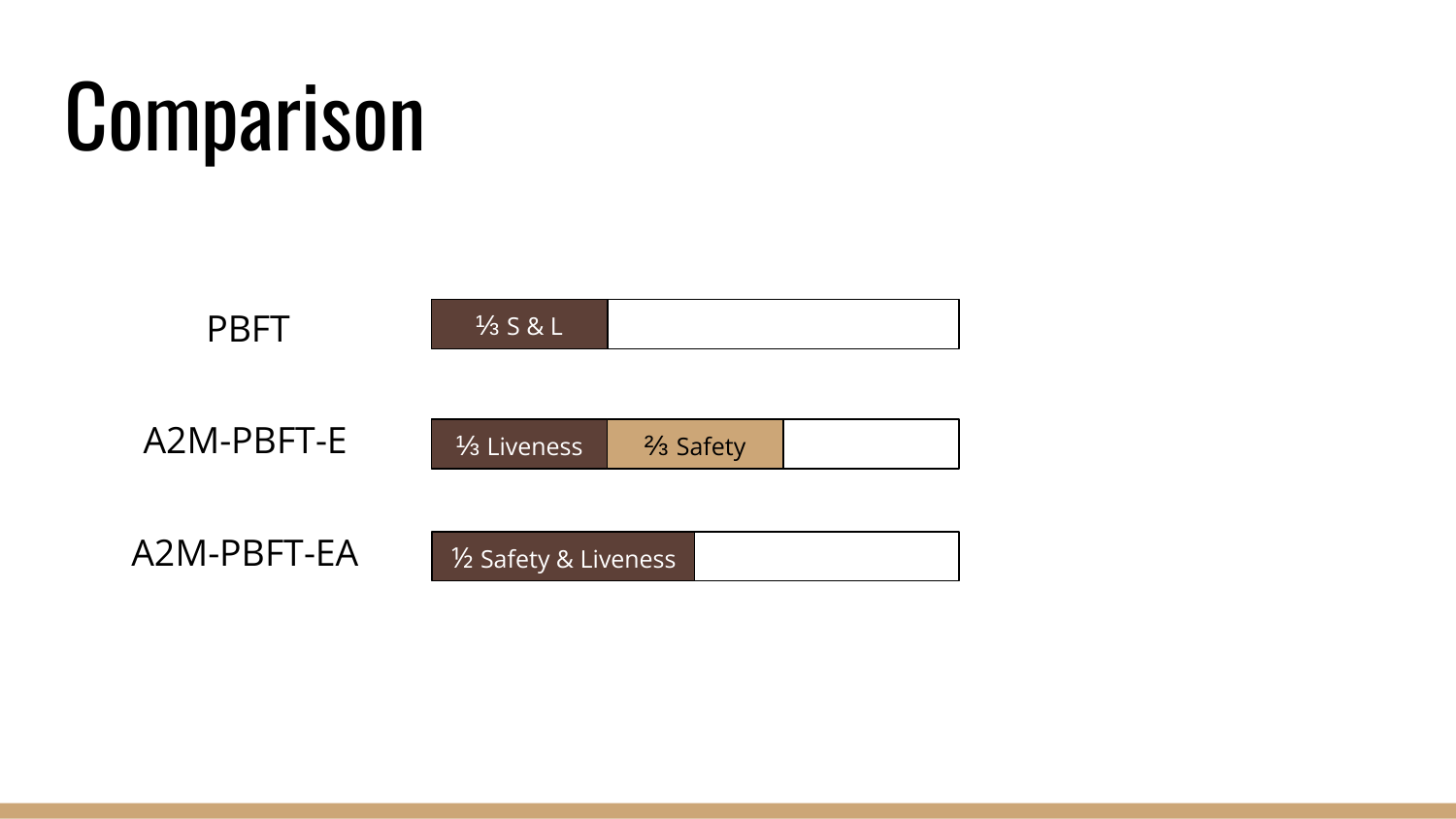

# Comparison
PBFT
⅓ S & L

A2M-PBFT-E
⅓ Liveness
⅔ Safety

A2M-PBFT-EA
½ Safety & Liveness